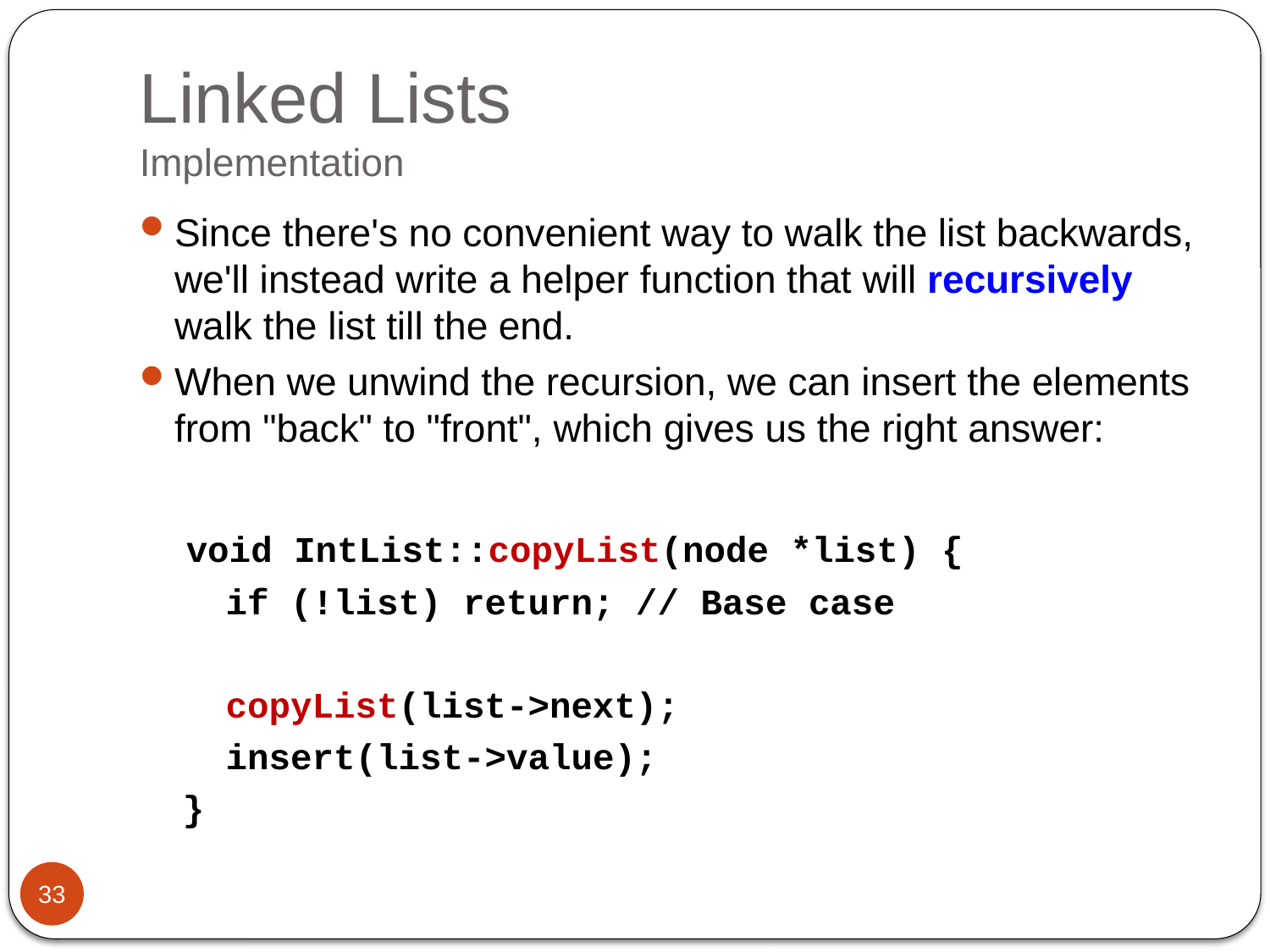

# Linked Lists Implementation
Since there's no convenient way to walk the list backwards, we'll instead write a helper function that will recursively walk the list till the end.
When we unwind the recursion, we can insert the elements from "back" to "front", which gives us the right answer:

  void IntList::copyList(node *list) {
    if (!list) return; // Base case

    copyList(list->next);
    insert(list->value);
  }
33